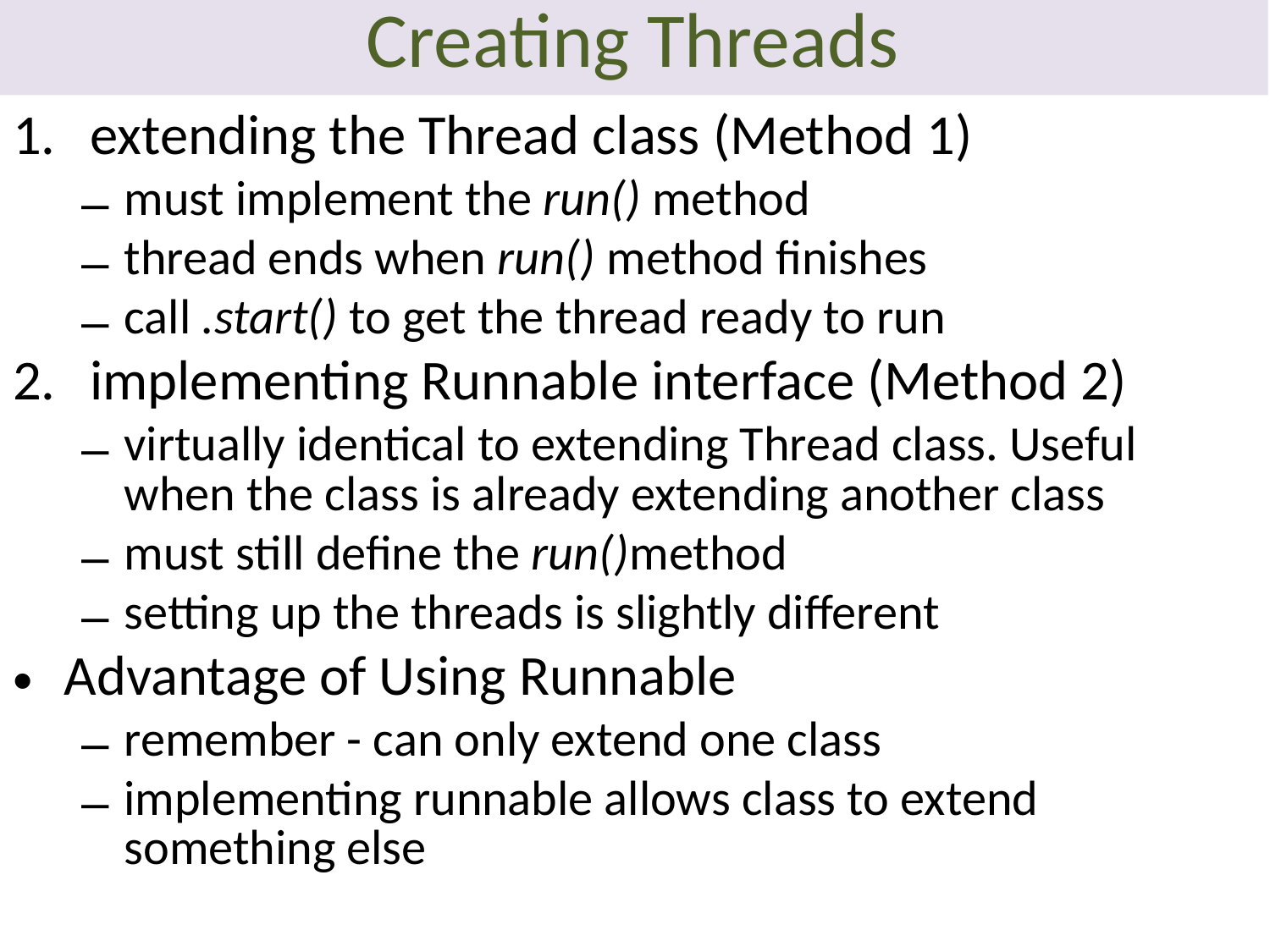

# Creating Threads
extending the Thread class (Method 1)
must implement the run() method
thread ends when run() method finishes
call .start() to get the thread ready to run
implementing Runnable interface (Method 2)
virtually identical to extending Thread class. Useful when the class is already extending another class
must still define the run()method
setting up the threads is slightly different
Advantage of Using Runnable
remember - can only extend one class
implementing runnable allows class to extend something else